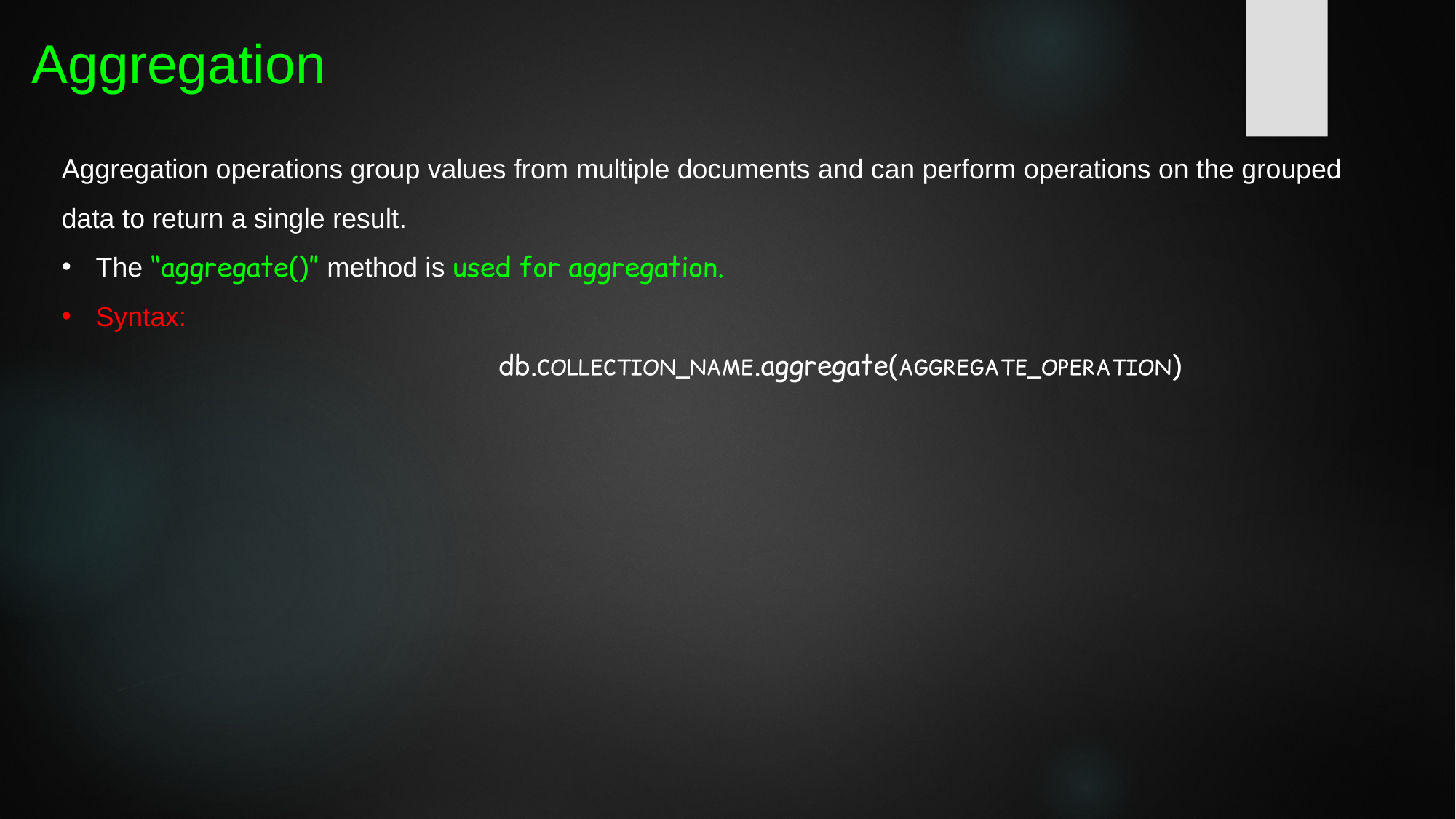

# Aggregation
Aggregation operations group values from multiple documents and can perform operations on the grouped data to return a single result.
The “aggregate()” method is used for aggregation.
Syntax:
				db.COLLECTION_NAME.aggregate(AGGREGATE_OPERATION)